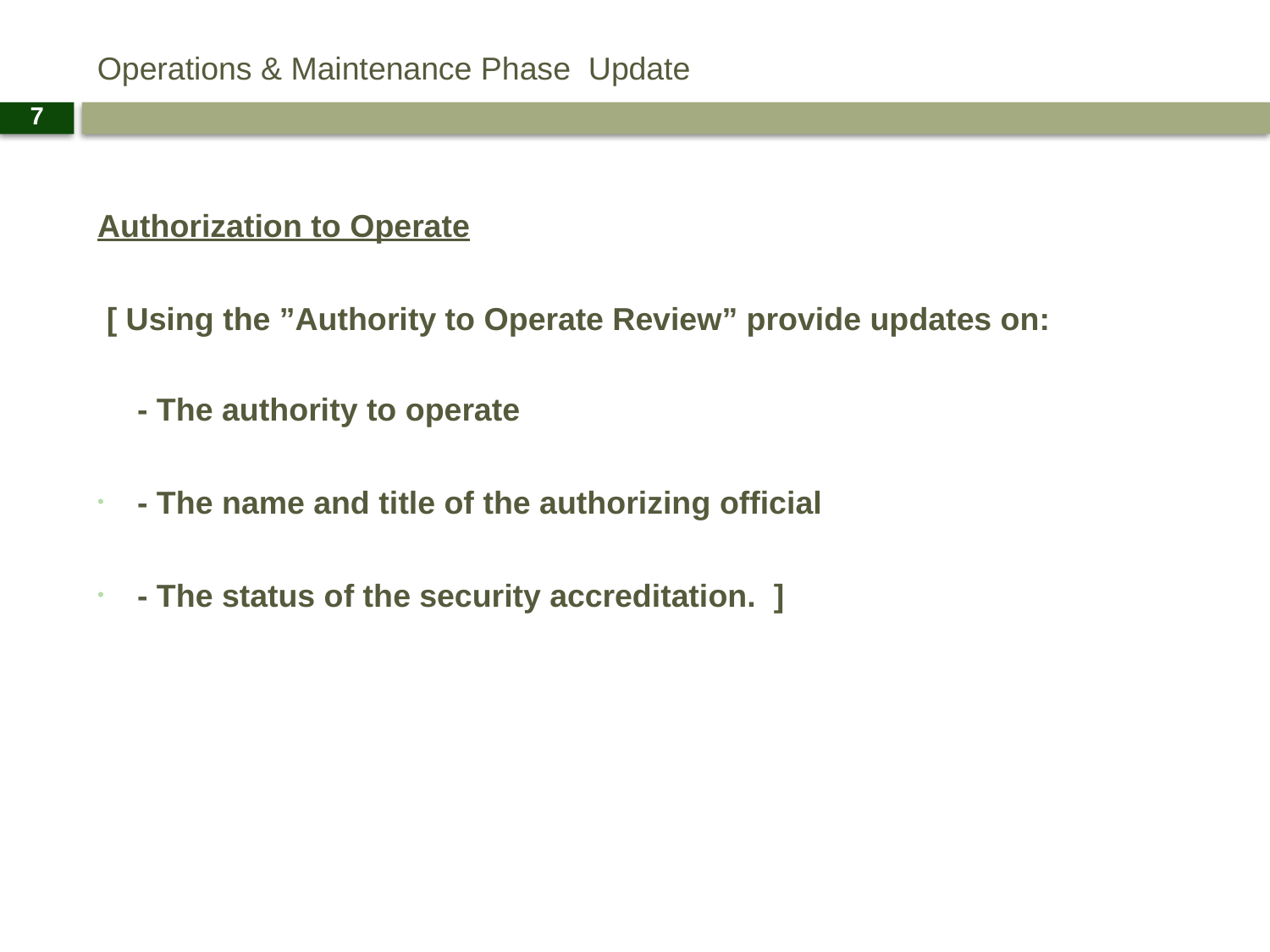

# Operations & Maintenance Phase  Update
7
Authorization to Operate

 [ Using the ”Authority to Operate Review” provide updates on:

	- The authority to operate

- The name and title of the authorizing official

- The status of the security accreditation.  ]